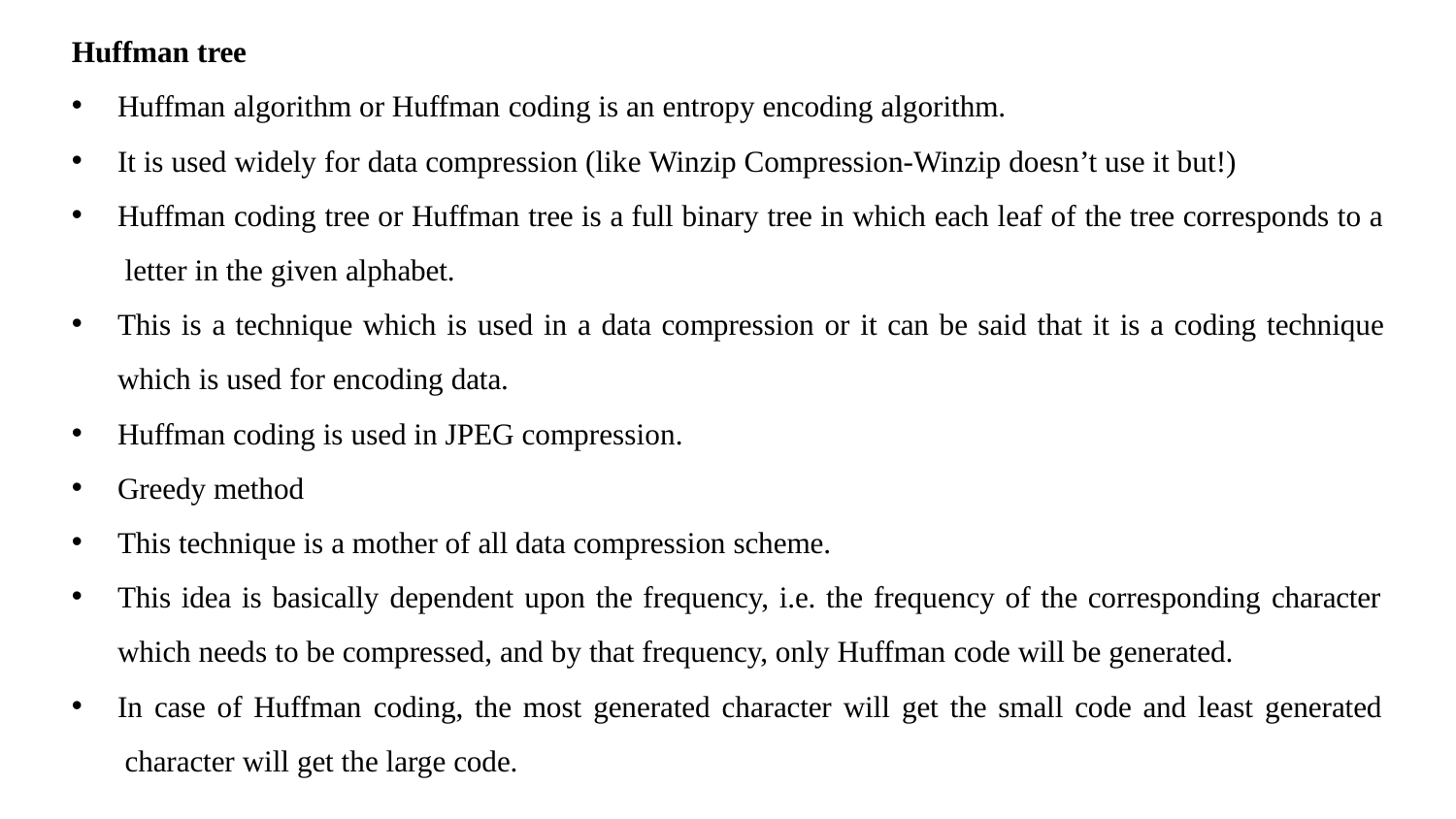

Huffman tree
Huffman algorithm or Huffman coding is an entropy encoding algorithm.
It is used widely for data compression (like Winzip Compression-Winzip doesn’t use it but!)
Huffman coding tree or Huffman tree is a full binary tree in which each leaf of the tree corresponds to a  letter in the given alphabet.
This is a technique which is used in a data compression or it can be said that it is a coding technique
which is used for encoding data.
Huffman coding is used in JPEG compression.
Greedy method
This technique is a mother of all data compression scheme.
This idea is basically dependent upon the frequency, i.e. the frequency of the corresponding character
which needs to be compressed, and by that frequency, only Huffman code will be generated.
In case of Huffman coding, the most generated character will get the small code and least generated  character will get the large code.